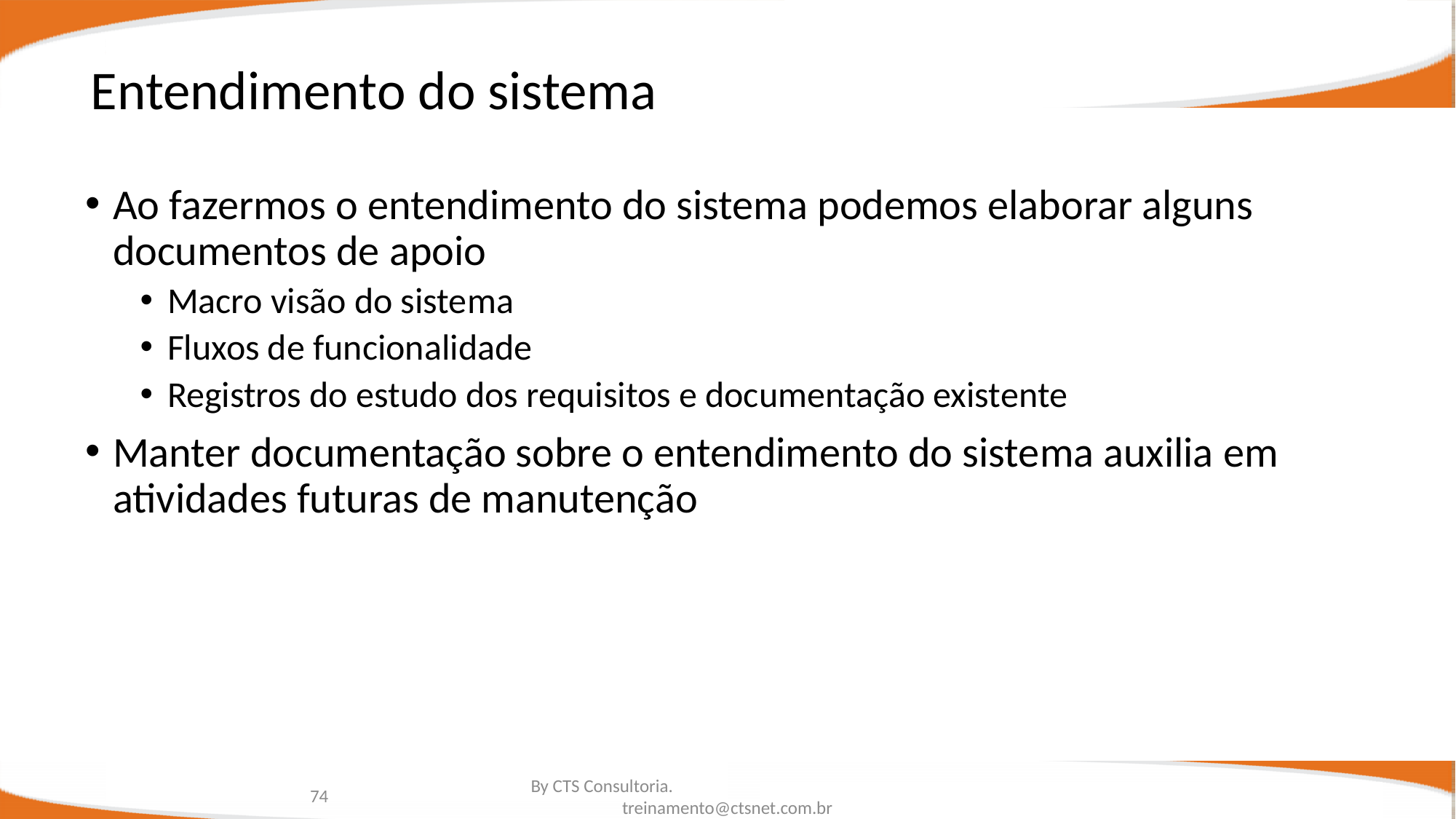

# Entendimento do sistema
Ao fazermos o entendimento do sistema podemos elaborar alguns documentos de apoio
Macro visão do sistema
Fluxos de funcionalidade
Registros do estudo dos requisitos e documentação existente
Manter documentação sobre o entendimento do sistema auxilia em atividades futuras de manutenção
74